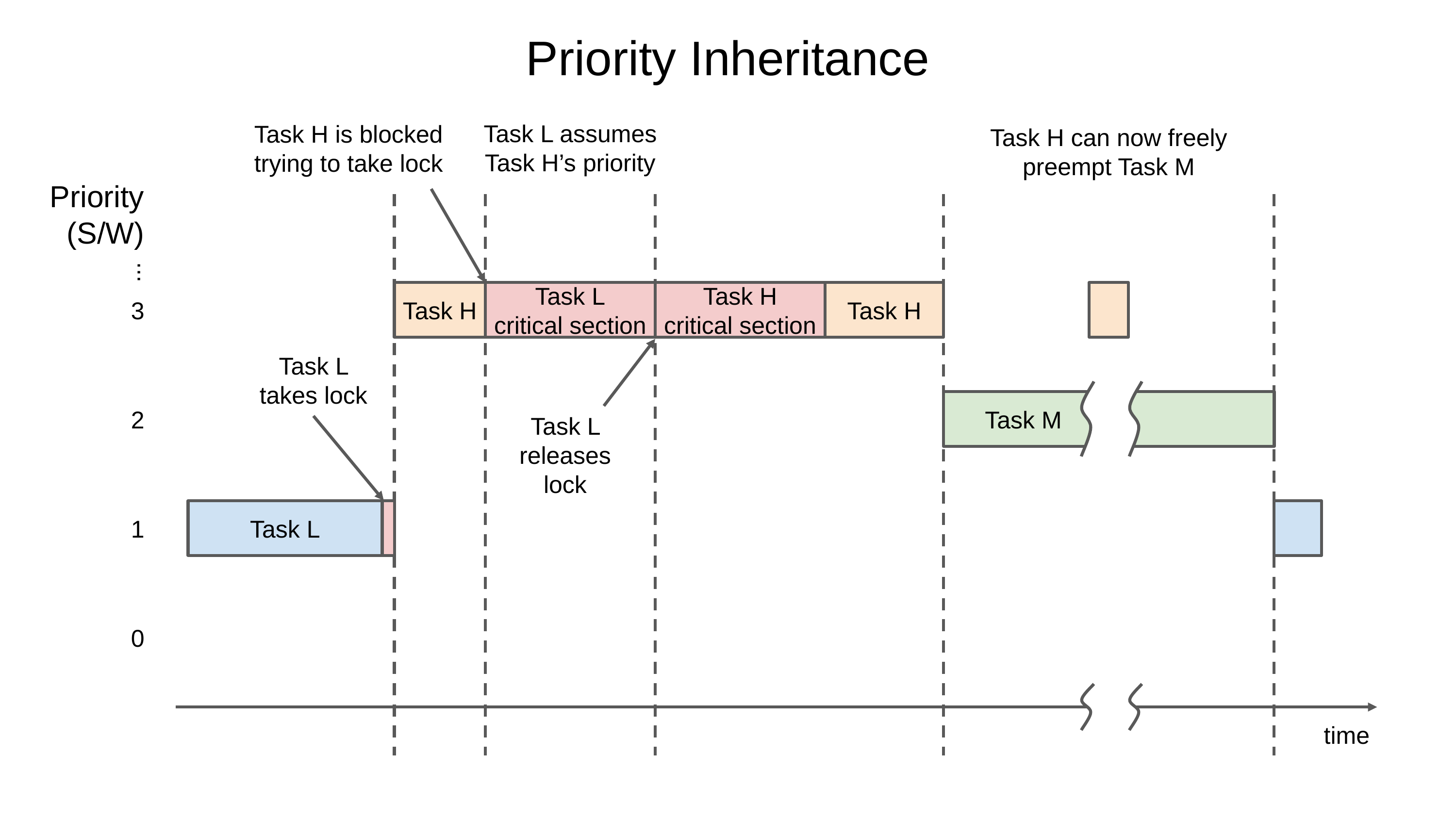

Priority Inheritance
Task L assumes Task H’s priority
Task H is blocked trying to take lock
Task H can now freely preempt Task M
Priority (S/W)
...
3
Task H
Task L
critical section
Task H
critical section
Task H

Task L takes lock

2

Task M

Task L releases lock

1
Task L

0

time